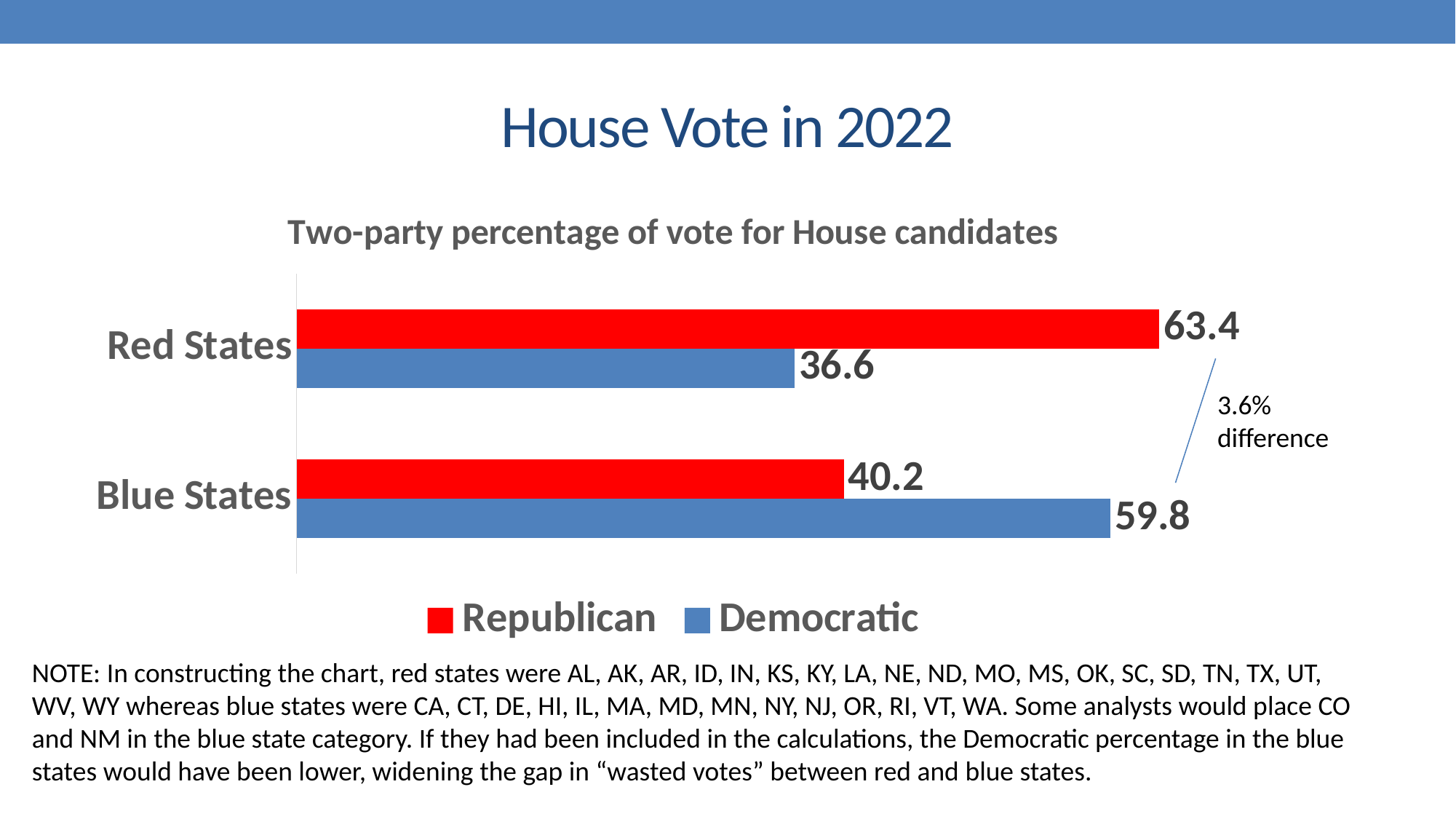

# House Vote in 2022

### Chart: Two-party percentage of vote for House candidates

| Category | Democratic | Republican |
|---|---|---|
| Blue States | 59.8 | 40.2 |
| Red States | 36.6 | 63.4 |
3.6%
difference
NOTE: In constructing the chart, red states were AL, AK, AR, ID, IN, KS, KY, LA, NE, ND, MO, MS, OK, SC, SD, TN, TX, UT, WV, WY whereas blue states were CA, CT, DE, HI, IL, MA, MD, MN, NY, NJ, OR, RI, VT, WA. Some analysts would place CO and NM in the blue state category. If they had been included in the calculations, the Democratic percentage in the blue states would have been lower, widening the gap in “wasted votes” between red and blue states.